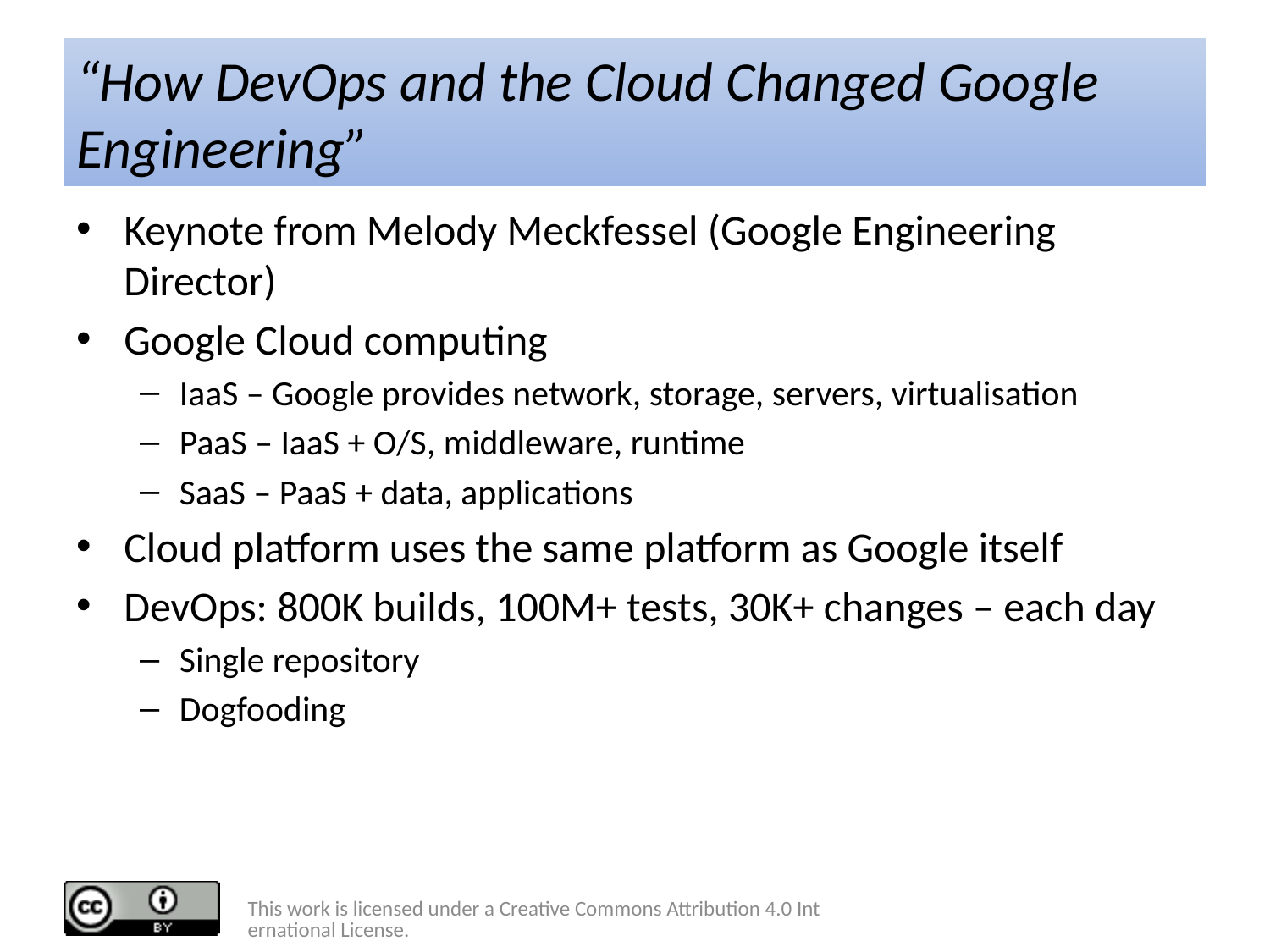

# “How DevOps and the Cloud Changed Google Engineering”
Keynote from Melody Meckfessel (Google Engineering Director)
Google Cloud computing
IaaS – Google provides network, storage, servers, virtualisation
PaaS – IaaS + O/S, middleware, runtime
SaaS – PaaS + data, applications
Cloud platform uses the same platform as Google itself
DevOps: 800K builds, 100M+ tests, 30K+ changes – each day
Single repository
Dogfooding

This work is licensed under a Creative Commons Attribution 4.0 International License.